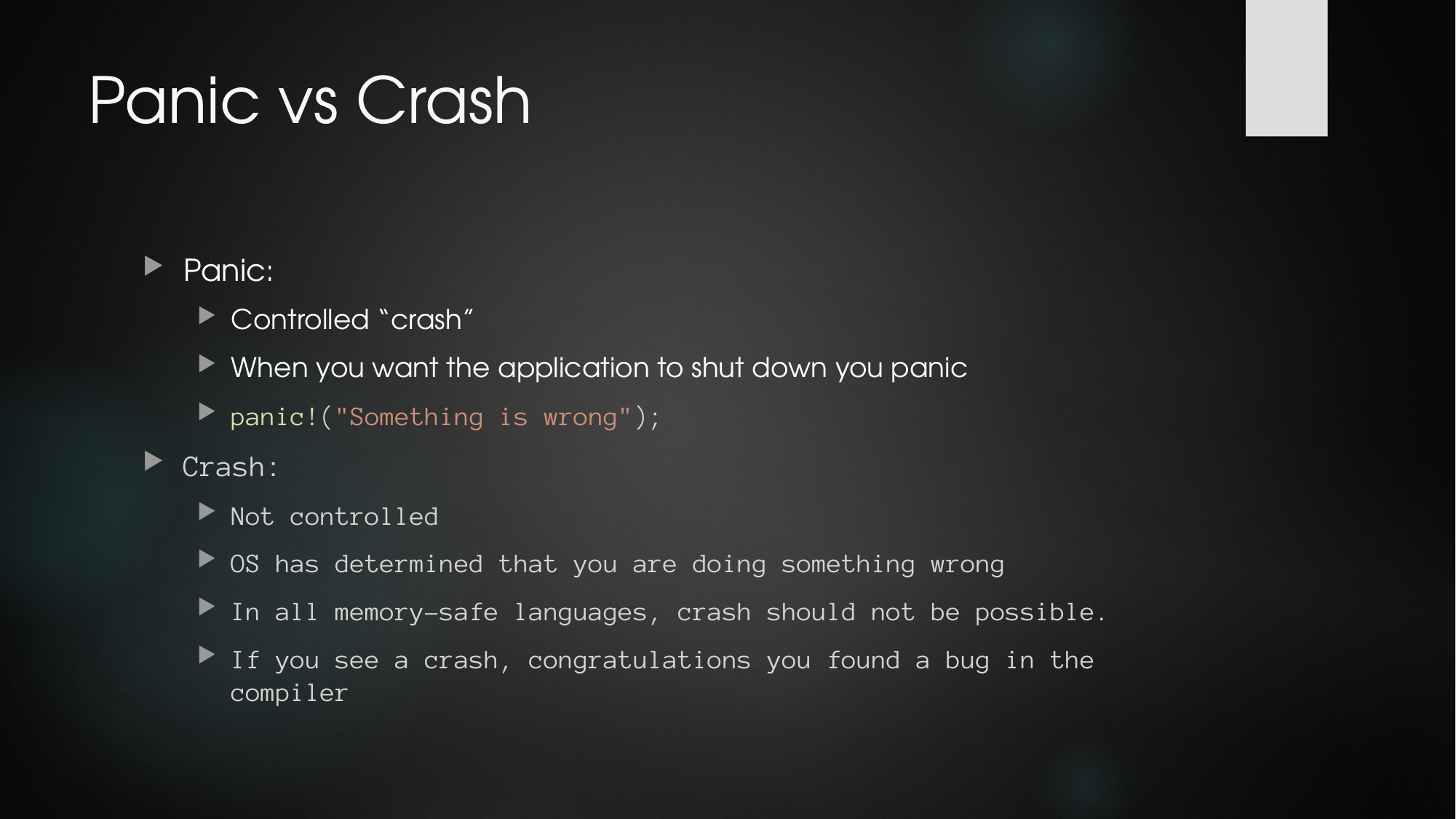

# Panic vs Crash
Panic:
Controlled “crash”
When you want the application to shut down you panic
panic!("Something is wrong");
Crash:
Not controlled
OS has determined that you are doing something wrong
In all memory-safe languages, crash should not be possible.
If you see a crash, congratulations you found a bug in the compiler